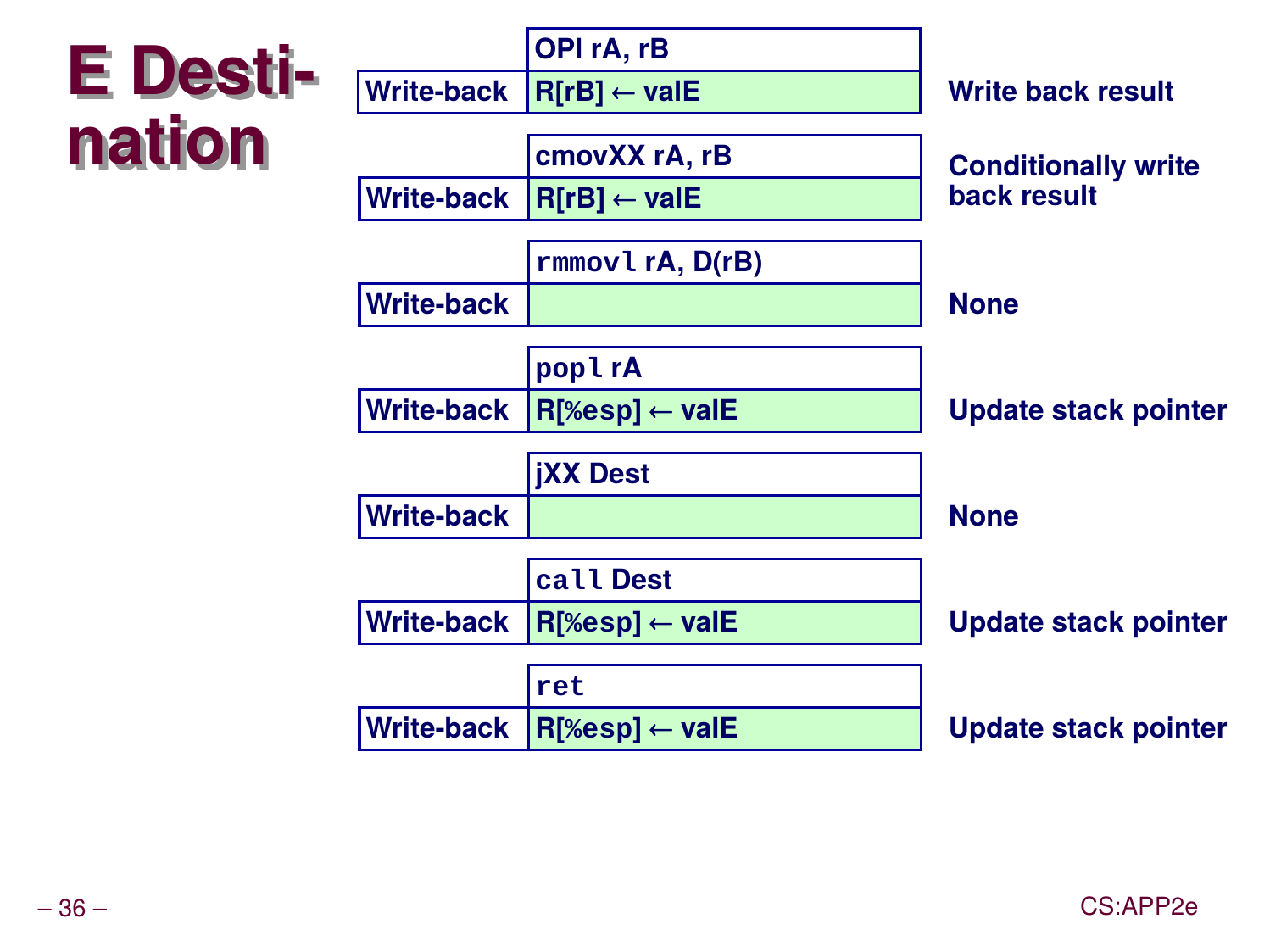

OPl rA, rB
Write-back
R[rB] ← valE

Write back result
cmovXX rA, rB
Conditionally write back result
Write-back
R[rB] ← valE

rmmovl rA, D(rB)
Write-back

None
popl rA
Write-back
R[%esp] ← valE

Update stack pointer
jXX Dest
Write-back

None
call Dest
Write-back
R[%esp] ← valE

Update stack pointer
ret
Write-back
R[%esp] ← valE

Update stack pointer
# E Desti- nation